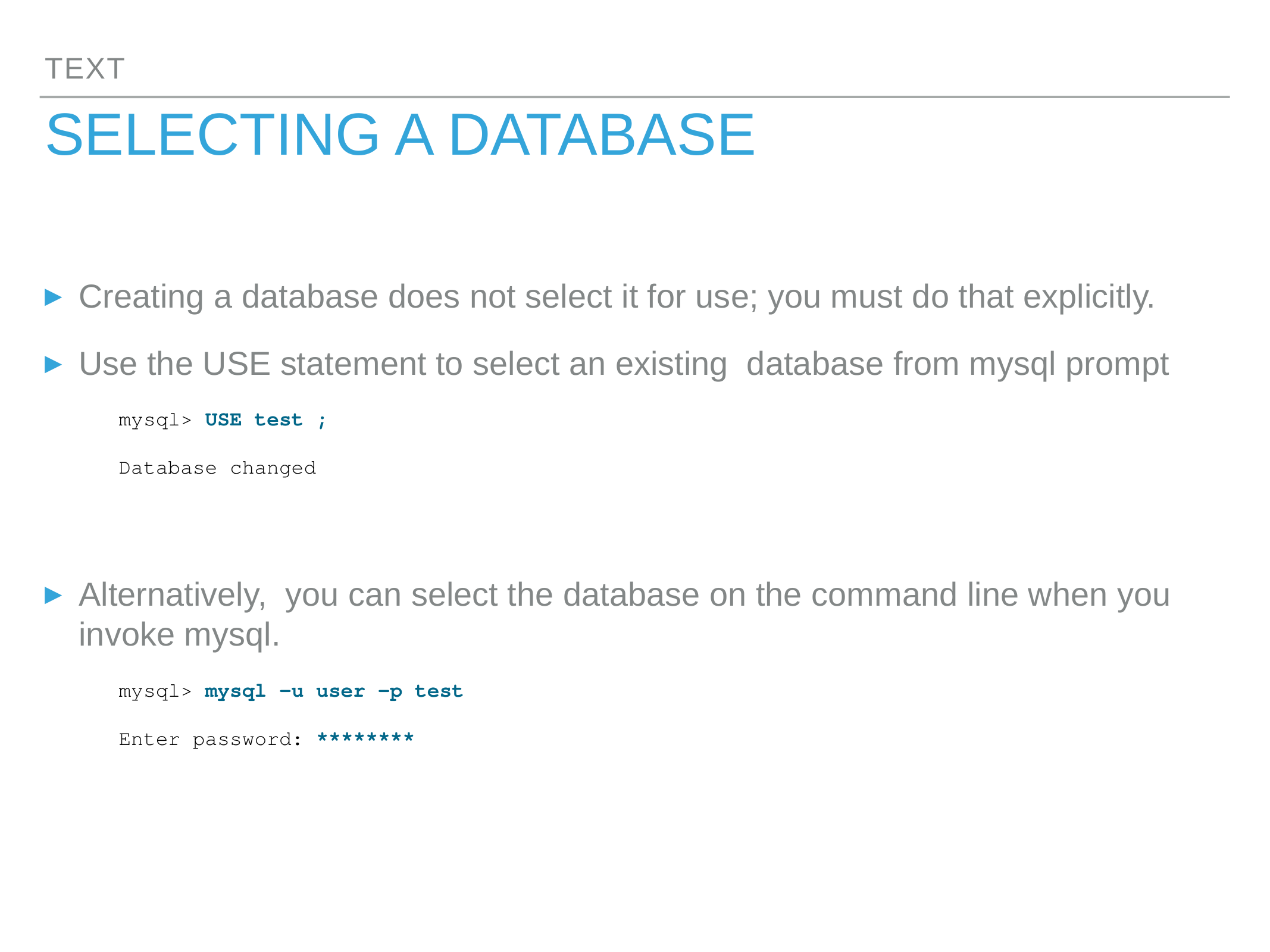

Text
# Selecting a Database

Creating a database does not select it for use; you must do that explicitly.
Use the USE statement to select an existing  database from mysql prompt
      mysql> USE test ;
      Database changed

Alternatively,  you can select the database on the command line when you invoke mysql.
      mysql> mysql -u user -p test
      Enter password: ********